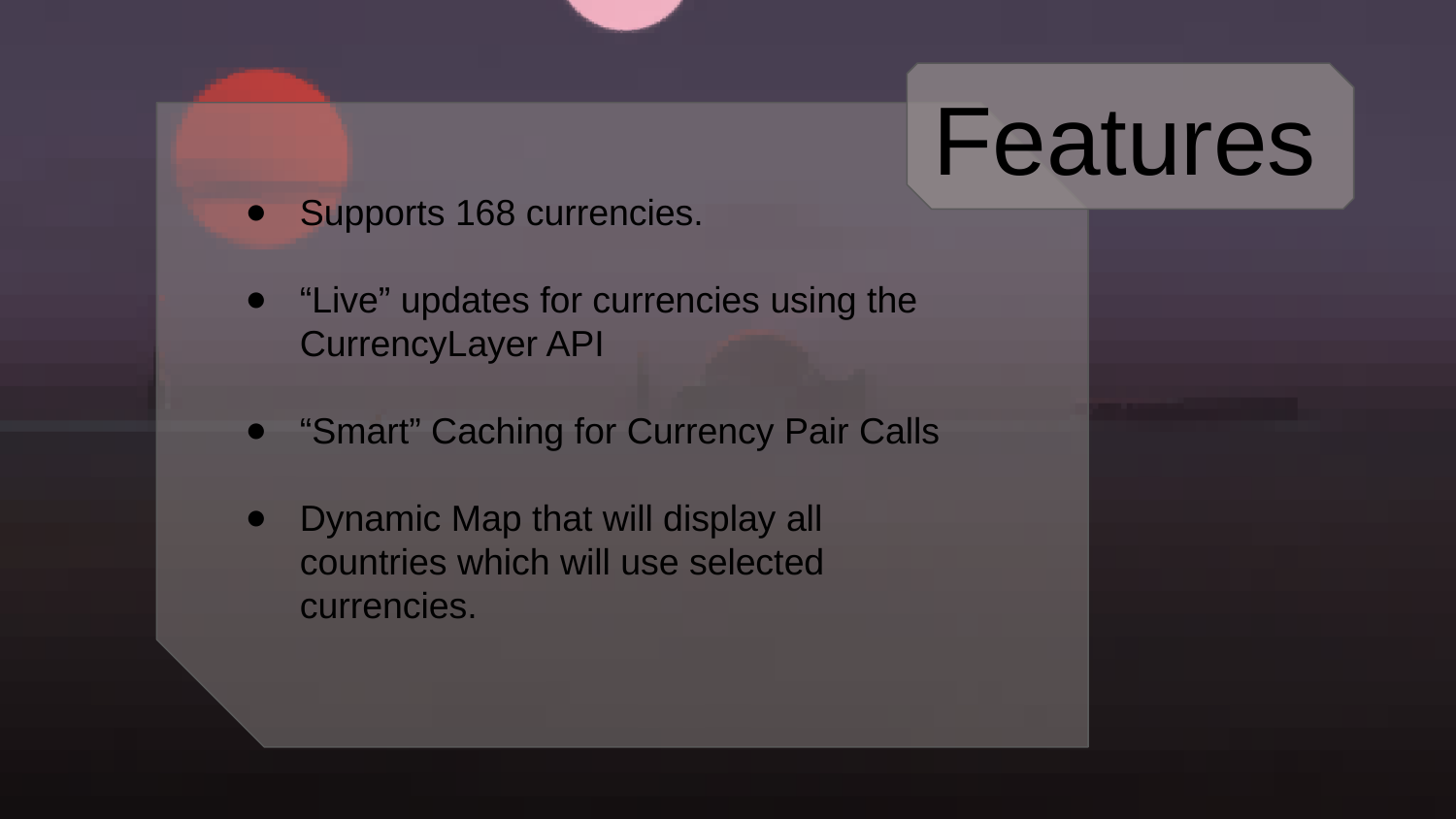

Features

Supports 168 currencies.

“Live” updates for currencies using the CurrencyLayer API

“Smart” Caching for Currency Pair Calls

Dynamic Map that will display all countries which will use selected currencies.